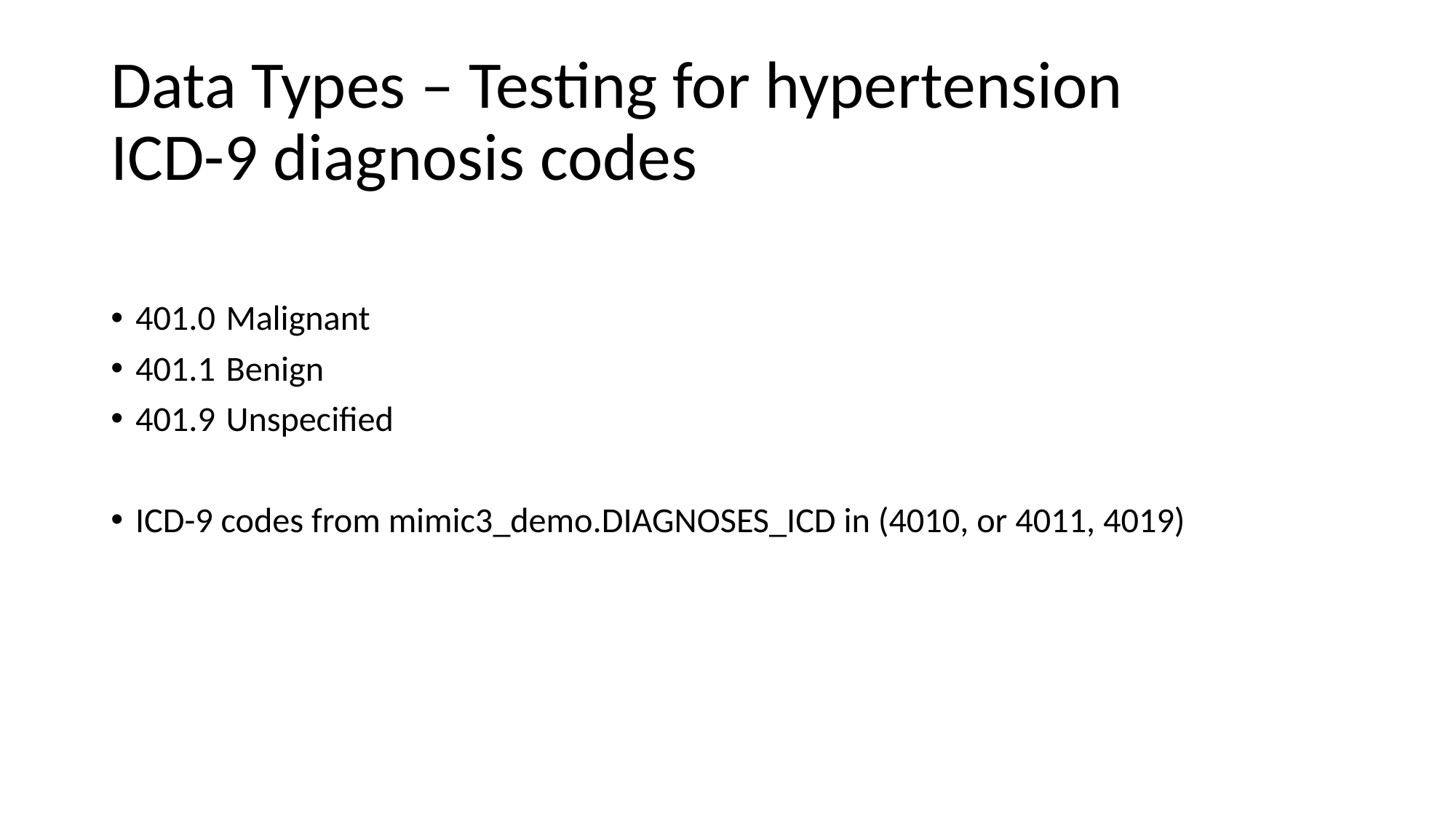

# Data Types – Testing for hypertension ICD-9 diagnosis codes
401.0	Malignant
401.1	Benign
401.9	Unspecified

ICD-9 codes from mimic3_demo.DIAGNOSES_ICD in (4010, or 4011, 4019)